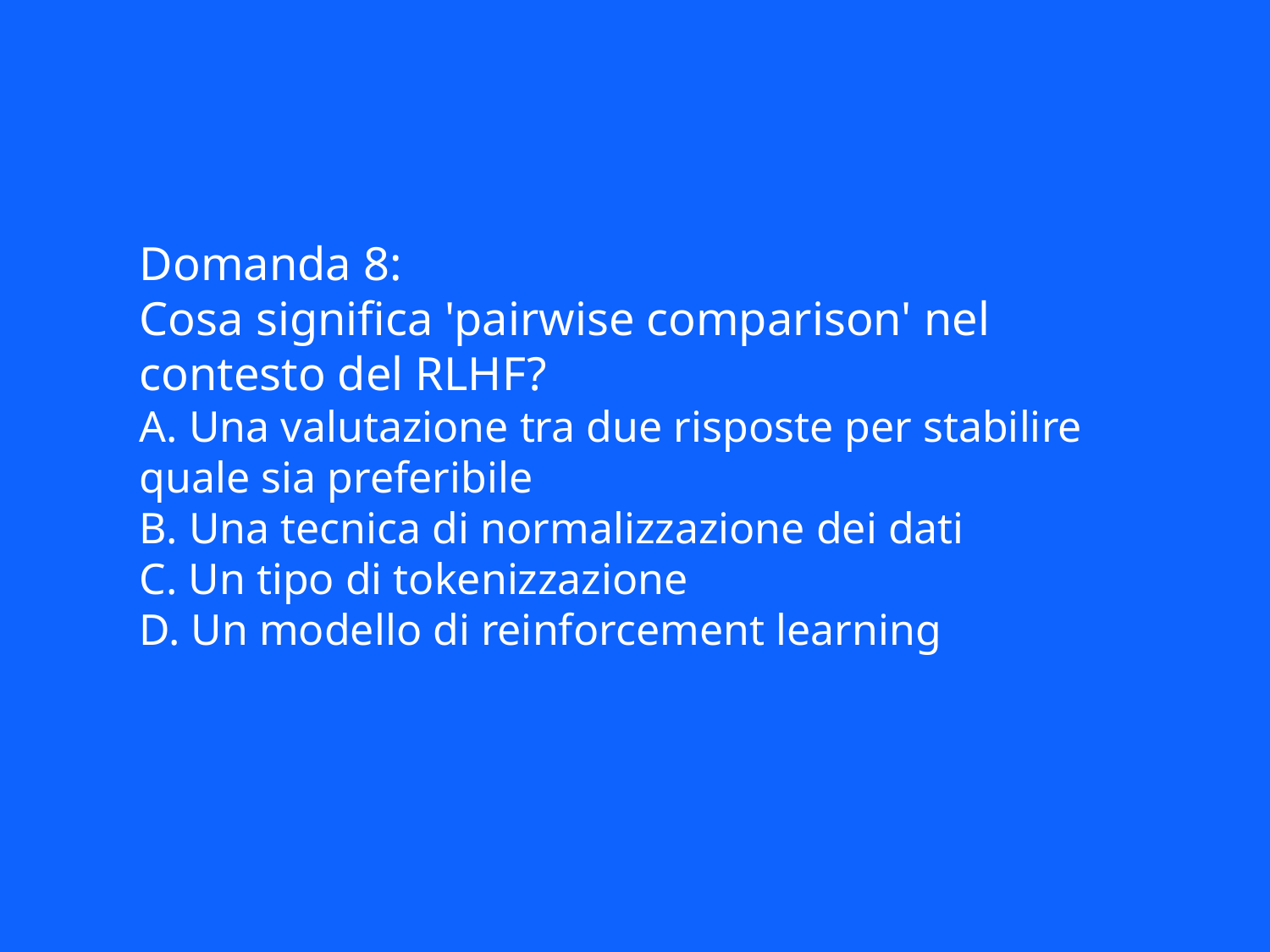

Domanda 8:
Cosa significa 'pairwise comparison' nel contesto del RLHF?
A. Una valutazione tra due risposte per stabilire quale sia preferibile
B. Una tecnica di normalizzazione dei dati
C. Un tipo di tokenizzazione
D. Un modello di reinforcement learning